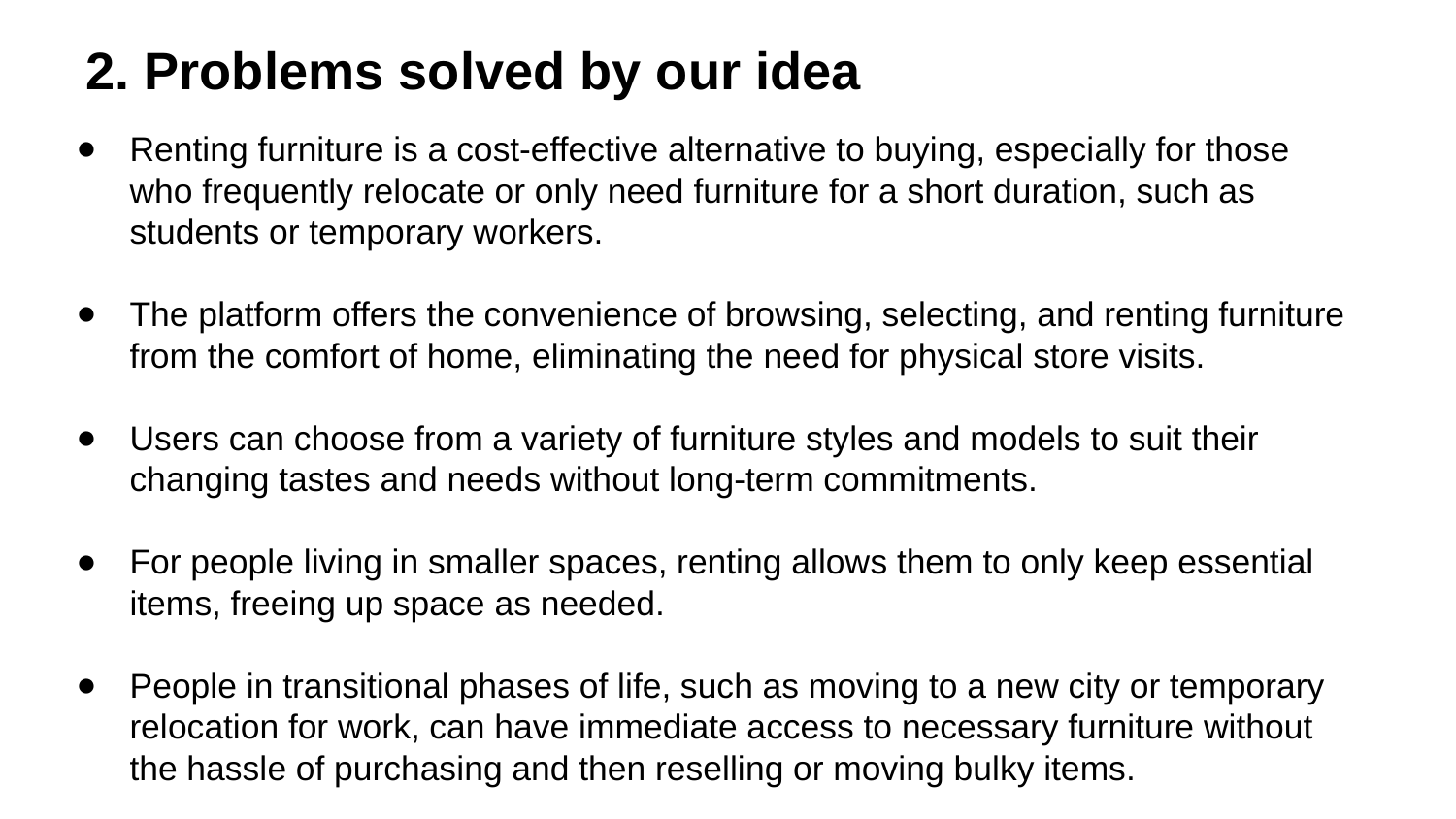

2. Problems solved by our idea
Renting furniture is a cost-effective alternative to buying, especially for those who frequently relocate or only need furniture for a short duration, such as students or temporary workers.

The platform offers the convenience of browsing, selecting, and renting furniture from the comfort of home, eliminating the need for physical store visits.

Users can choose from a variety of furniture styles and models to suit their changing tastes and needs without long-term commitments.

For people living in smaller spaces, renting allows them to only keep essential items, freeing up space as needed.

People in transitional phases of life, such as moving to a new city or temporary relocation for work, can have immediate access to necessary furniture without the hassle of purchasing and then reselling or moving bulky items.